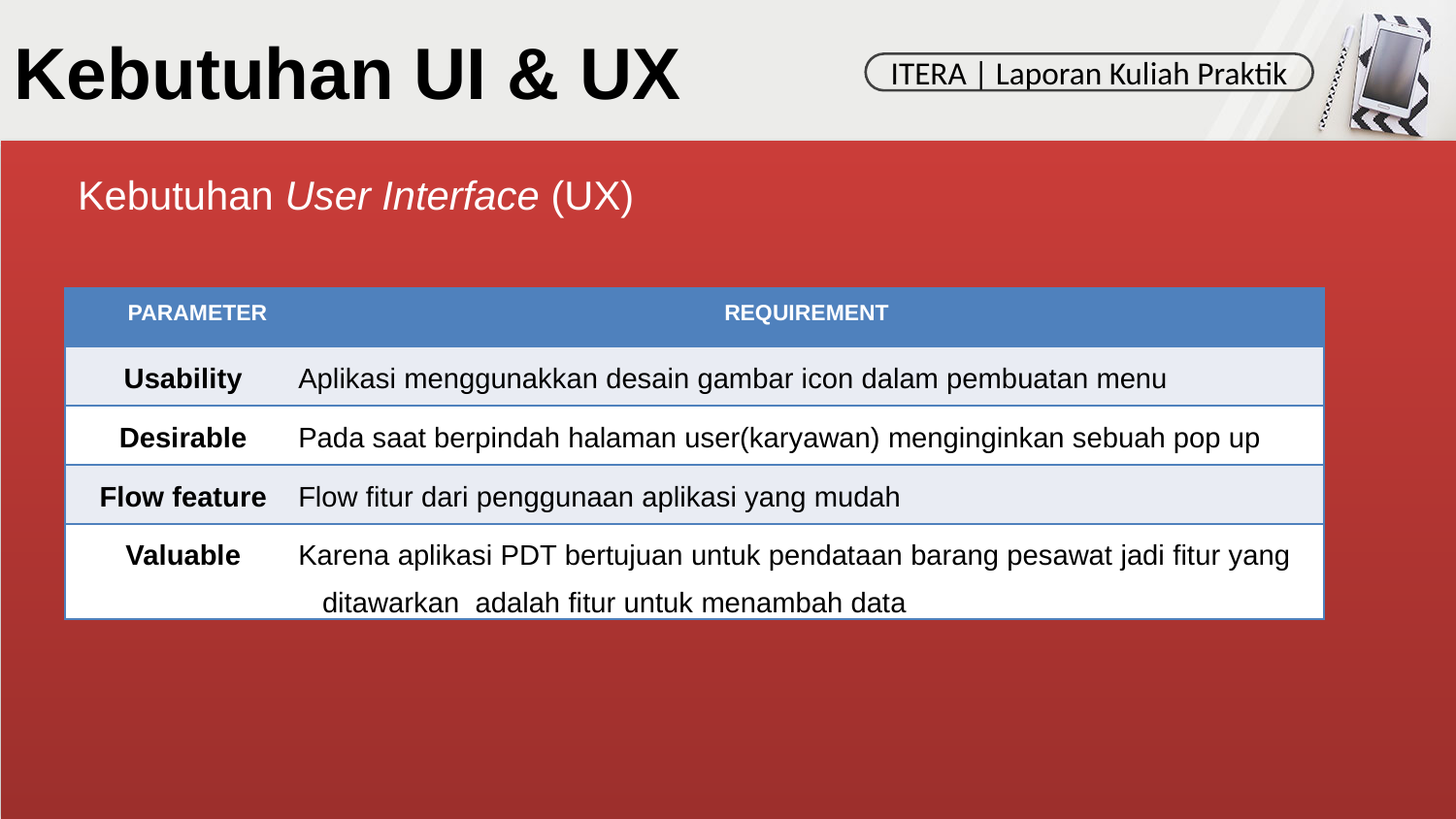

# Kebutuhan UI & UX
ITERA | Laporan Kuliah Praktik

Kebutuhan User Interface (UX)
| PARAMETER | REQUIREMENT |
| --- | --- |
| Usability | Aplikasi menggunakkan desain gambar icon dalam pembuatan menu |
| Desirable | Pada saat berpindah halaman user(karyawan) menginginkan sebuah pop up |
| Flow feature | Flow fitur dari penggunaan aplikasi yang mudah |
| Valuable | Karena aplikasi PDT bertujuan untuk pendataan barang pesawat jadi fitur yang ditawarkan adalah fitur untuk menambah data |